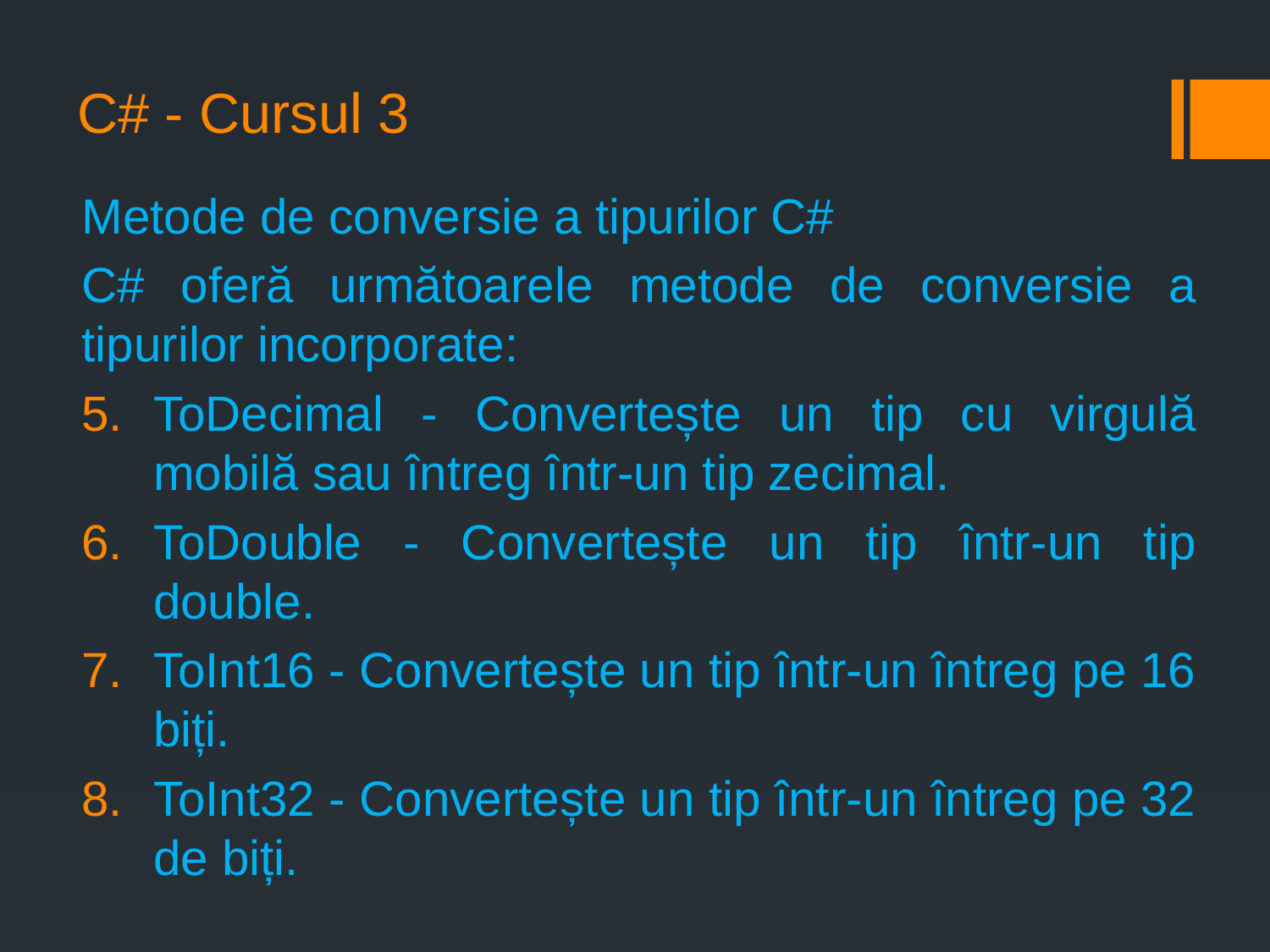

# C# - Cursul 3
Metode de conversie a tipurilor C#
C# oferă următoarele metode de conversie a tipurilor incorporate:
ToDecimal - Convertește un tip cu virgulă mobilă sau întreg într-un tip zecimal.
ToDouble - Convertește un tip într-un tip double.
ToInt16 - Convertește un tip într-un întreg pe 16 biți.
ToInt32 - Convertește un tip într-un întreg pe 32 de biți.